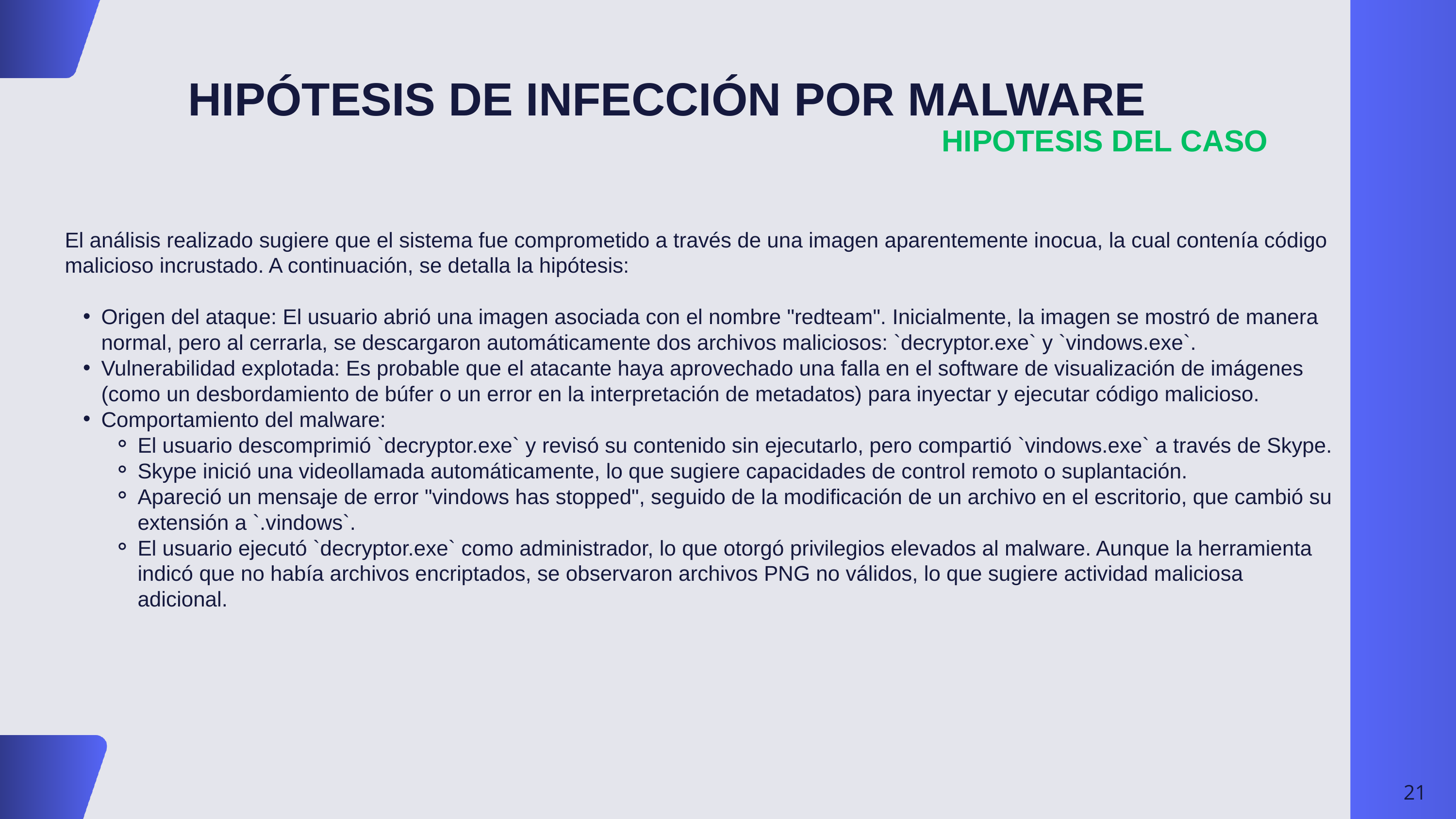

HIPÓTESIS DE INFECCIÓN POR MALWARE

HIPOTESIS DEL CASO
El análisis realizado sugiere que el sistema fue comprometido a través de una imagen aparentemente inocua, la cual contenía código malicioso incrustado. A continuación, se detalla la hipótesis:

Origen del ataque: El usuario abrió una imagen asociada con el nombre "redteam". Inicialmente, la imagen se mostró de manera normal, pero al cerrarla, se descargaron automáticamente dos archivos maliciosos: `decryptor.exe` y `vindows.exe`.
Vulnerabilidad explotada: Es probable que el atacante haya aprovechado una falla en el software de visualización de imágenes (como un desbordamiento de búfer o un error en la interpretación de metadatos) para inyectar y ejecutar código malicioso.
Comportamiento del malware:
El usuario descomprimió `decryptor.exe` y revisó su contenido sin ejecutarlo, pero compartió `vindows.exe` a través de Skype.
Skype inició una videollamada automáticamente, lo que sugiere capacidades de control remoto o suplantación.
Apareció un mensaje de error "vindows has stopped", seguido de la modificación de un archivo en el escritorio, que cambió su extensión a `.vindows`.
El usuario ejecutó `decryptor.exe` como administrador, lo que otorgó privilegios elevados al malware. Aunque la herramienta indicó que no había archivos encriptados, se observaron archivos PNG no válidos, lo que sugiere actividad maliciosa adicional.

21